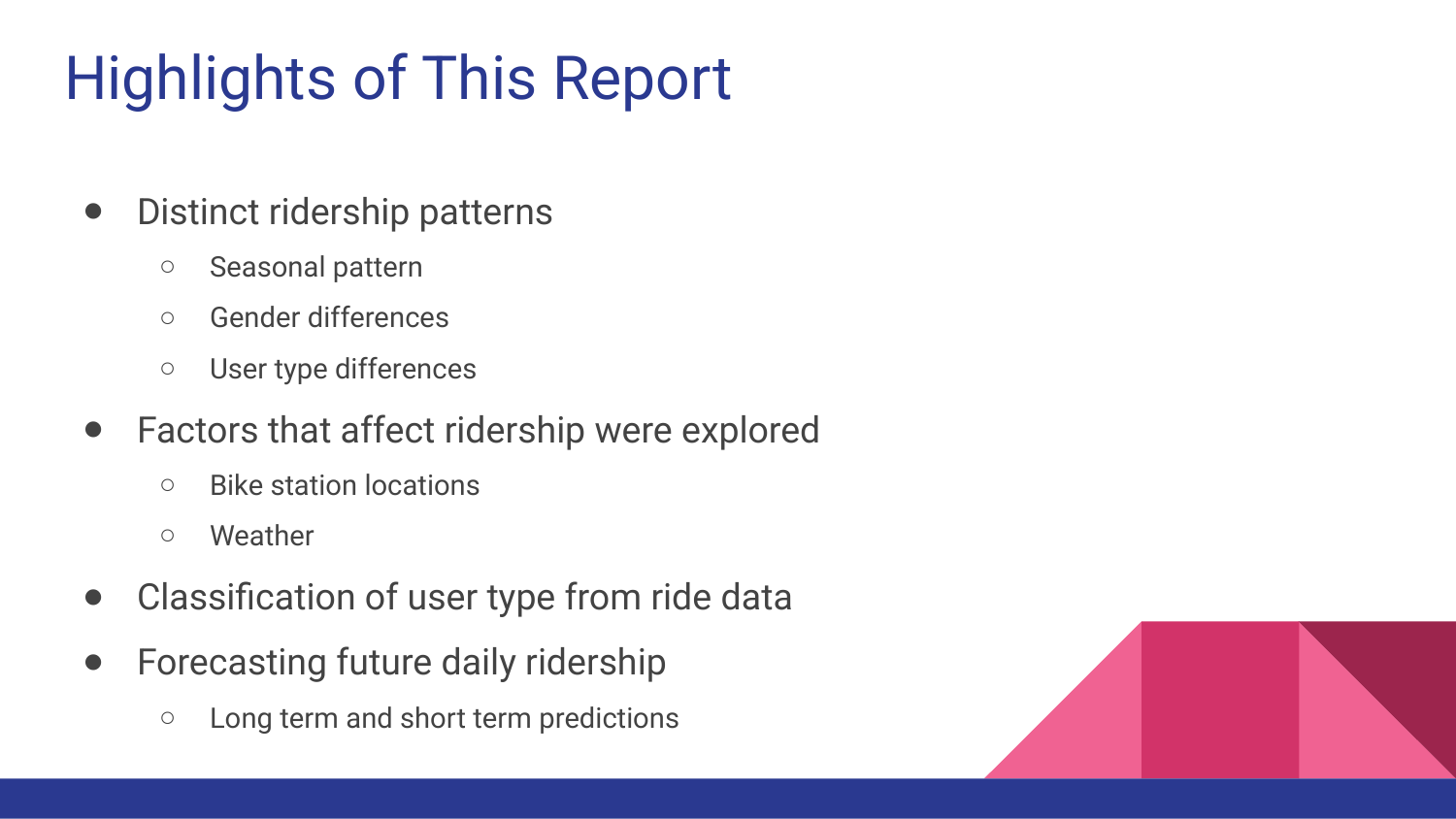

# Highlights of This Report
Distinct ridership patterns
Seasonal pattern
Gender differences
User type differences
Factors that affect ridership were explored
Bike station locations
Weather
Classification of user type from ride data
Forecasting future daily ridership
Long term and short term predictions